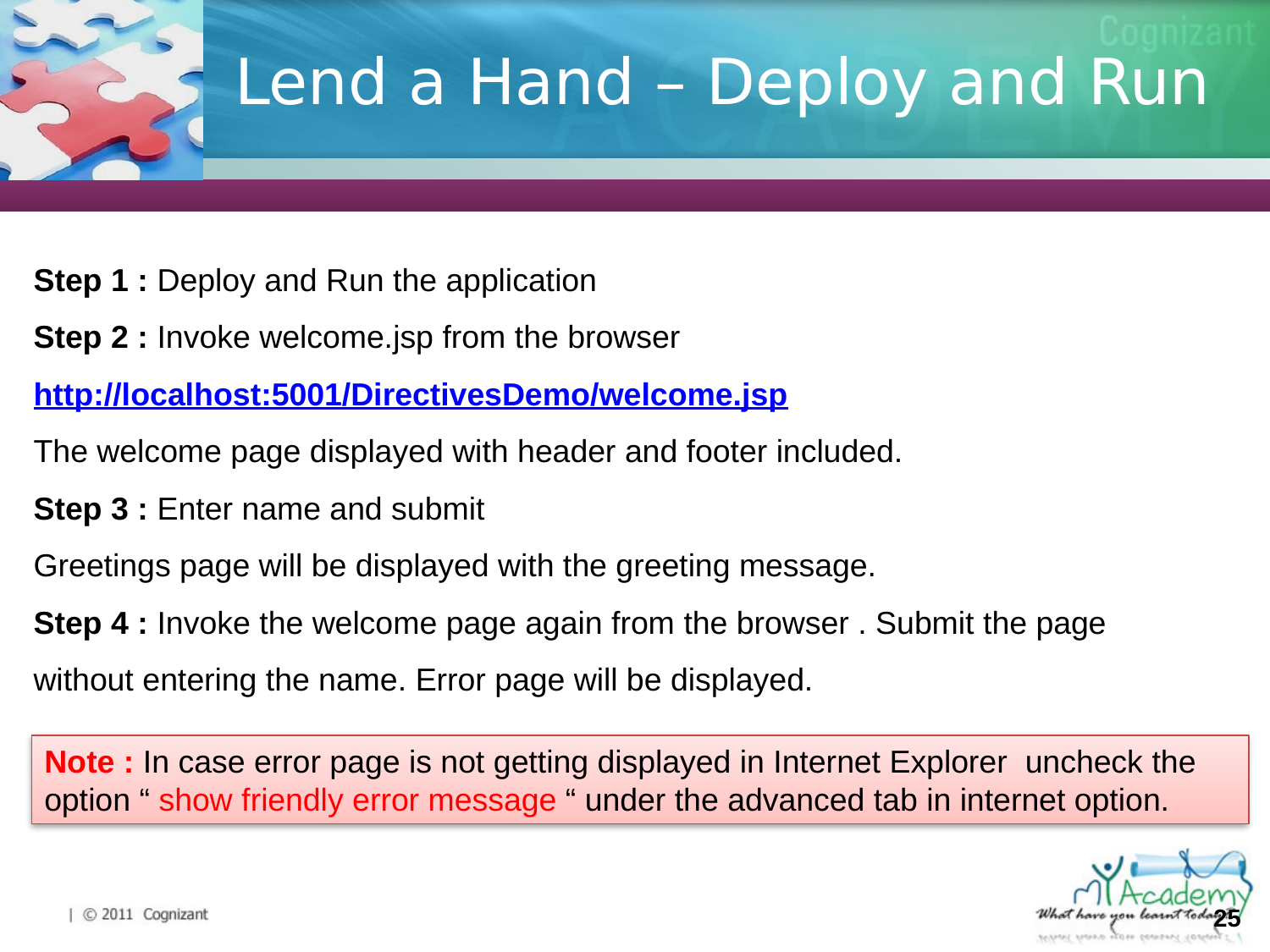

# Lend a Hand – Deploy and Run
Step 1 : Deploy and Run the application
Step 2 : Invoke welcome.jsp from the browser 	http://localhost:5001/DirectivesDemo/welcome.jsp
The welcome page displayed with header and footer included.
Step 3 : Enter name and submit
Greetings page will be displayed with the greeting message.
Step 4 : Invoke the welcome page again from the browser . Submit the page without entering the name. Error page will be displayed.
Note : In case error page is not getting displayed in Internet Explorer  uncheck the option “ show friendly error message “ under the advanced tab in internet option.
25